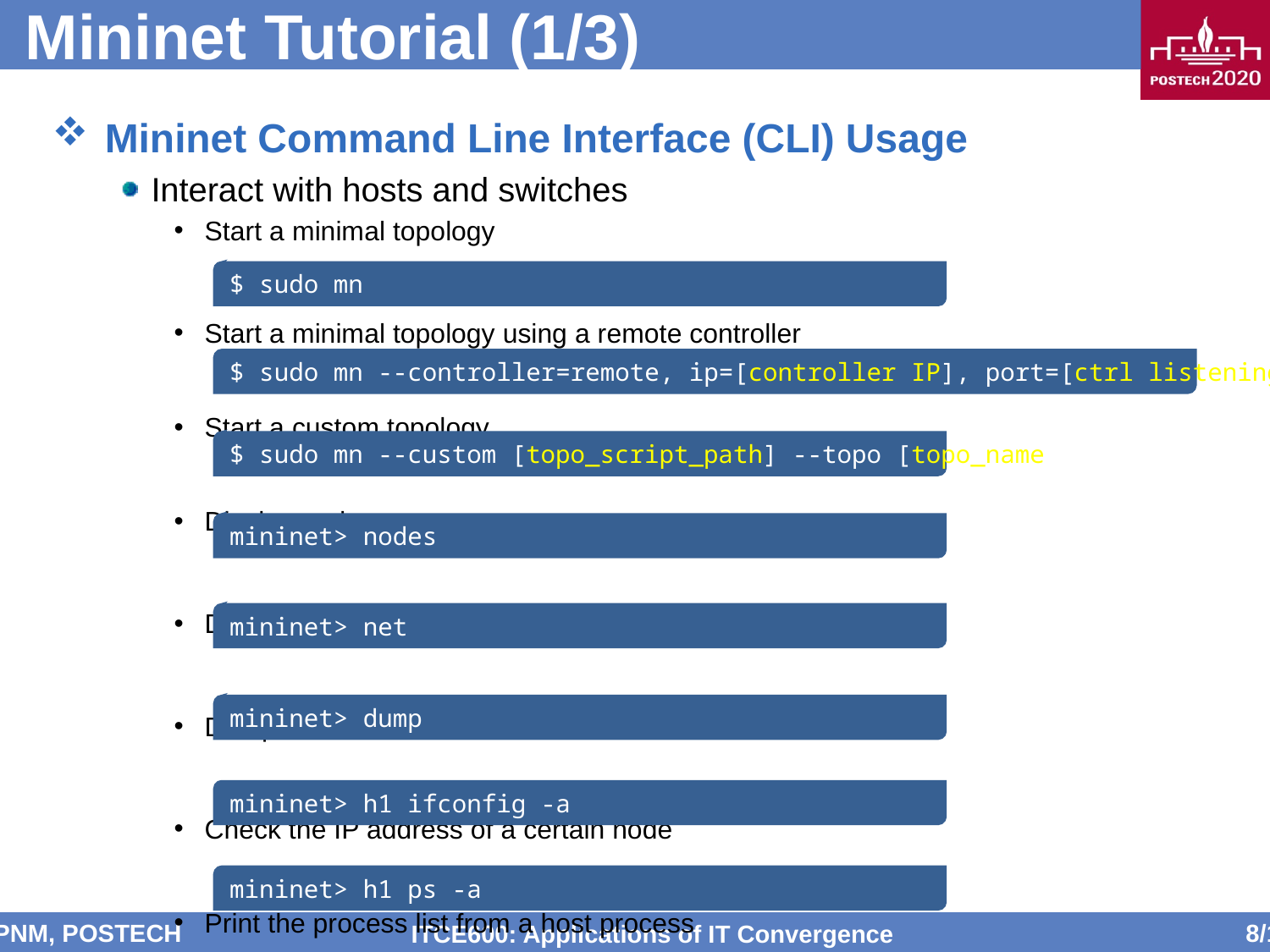

# Mininet Tutorial (1/3)
Mininet Command Line Interface (CLI) Usage
Interact with hosts and switches
Start a minimal topology

Start a minimal topology using a remote controller

Start a custom topology

Display nodes

Display links

Dump information about all nodes

Check the IP address of a certain node

Print the process list from a host process

$ sudo mn
$ sudo mn --controller=remote, ip=[controller IP], port=[ctrl listening port]
$ sudo mn --custom [topo_script_path] --topo [topo_name]
mininet> nodes
mininet> net
mininet> dump
mininet> h1 ifconfig -a
mininet> h1 ps -a